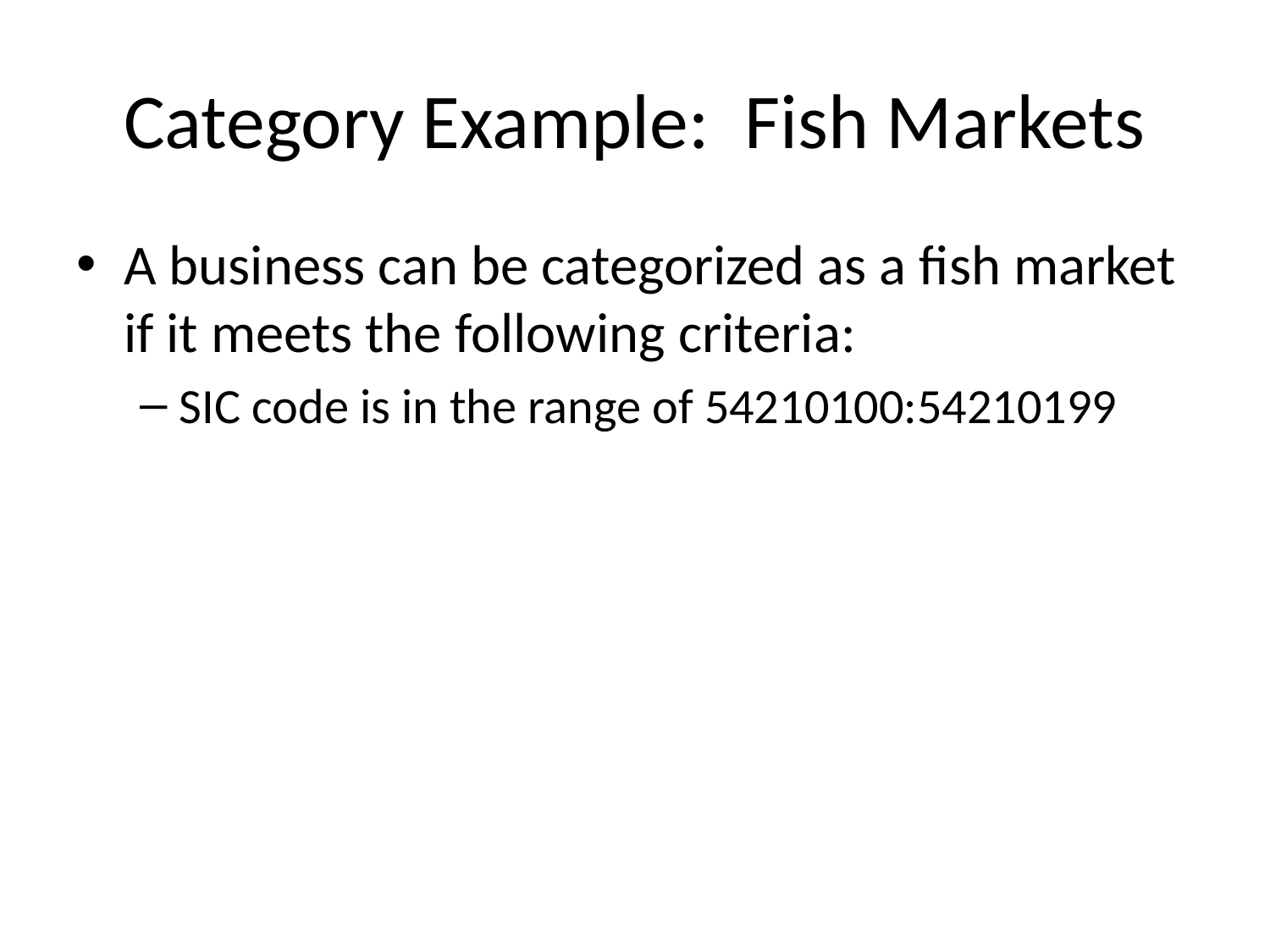

# Category Example:  Fish Markets
A business can be categorized as a fish market if it meets the following criteria:
SIC code is in the range of 54210100:54210199